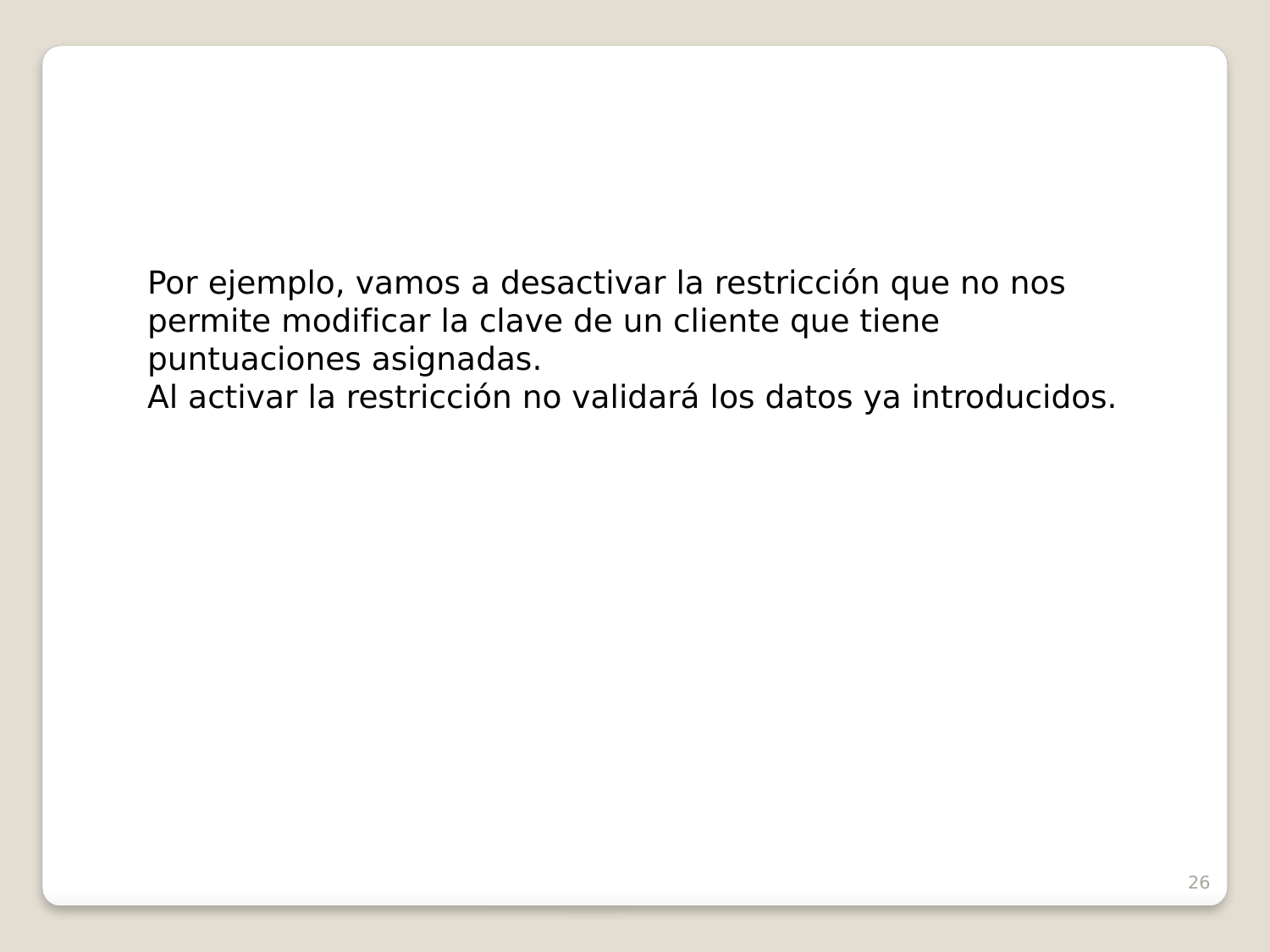

Por ejemplo, vamos a desactivar la restricción que no nos permite modificar la clave de un cliente que tiene puntuaciones asignadas.
Al activar la restricción no validará los datos ya introducidos.
26